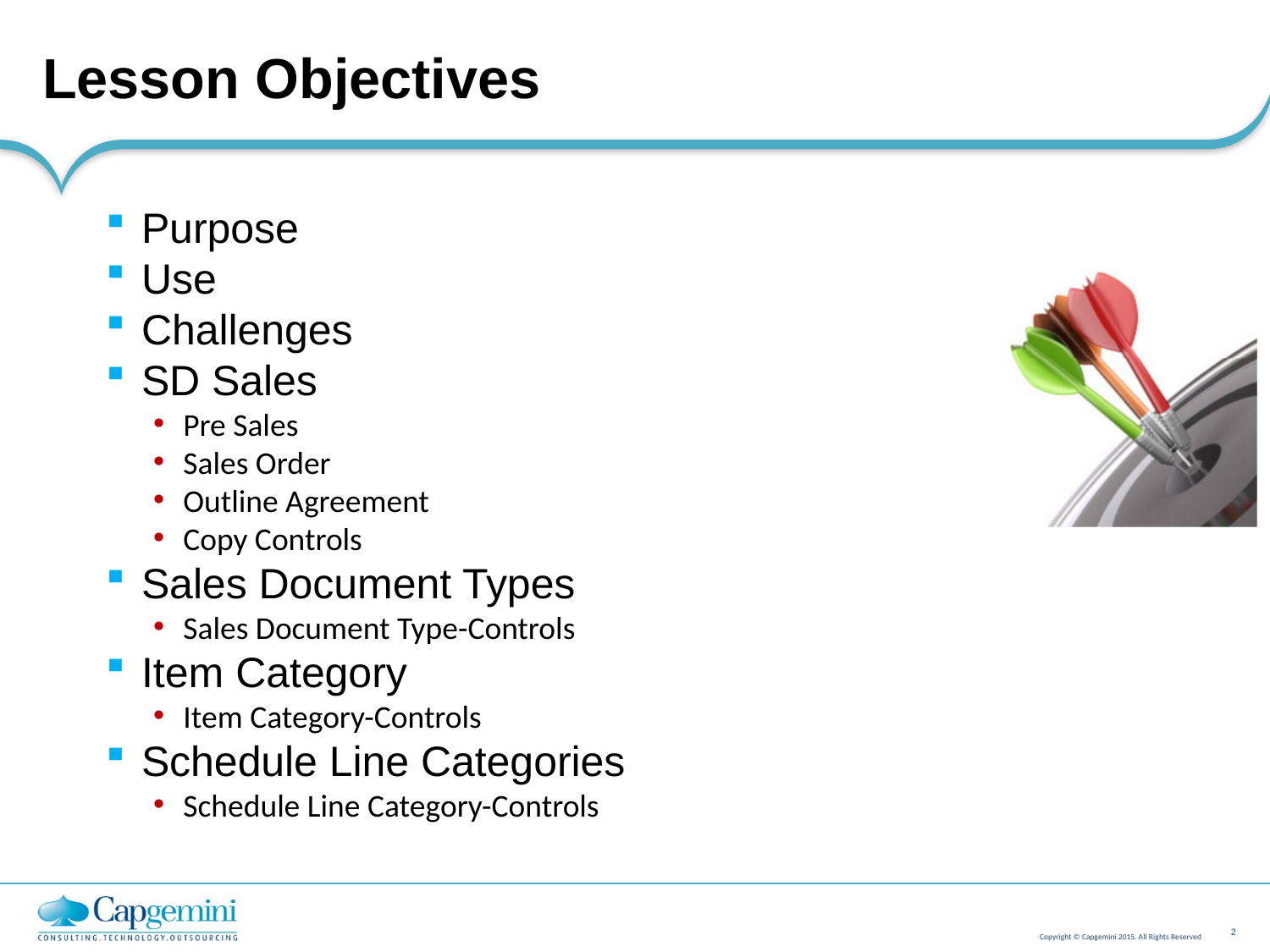

# Lesson Objectives
Purpose
Use
Challenges
SD Sales
Pre Sales
Sales Order
Outline Agreement
Copy Controls
Sales Document Types
Sales Document Type-Controls
Item Category
Item Category-Controls
Schedule Line Categories
Schedule Line Category-Controls